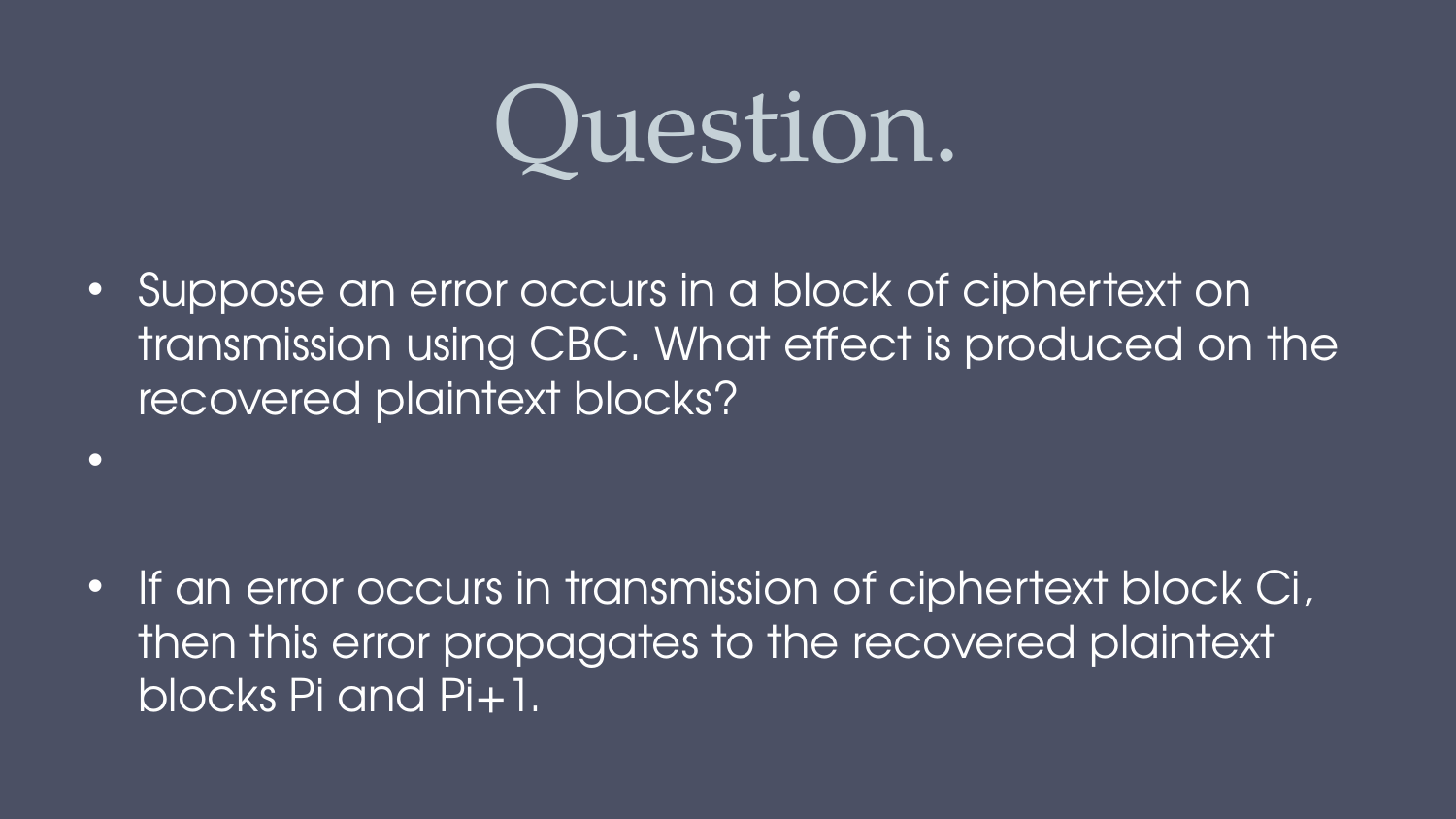

# Question.

Suppose an error occurs in a block of ciphertext on transmission using CBC. What effect is produced on the recovered plaintext blocks?

If an error occurs in transmission of ciphertext block Ci, then this error propagates to the recovered plaintext blocks Pi and Pi+1.